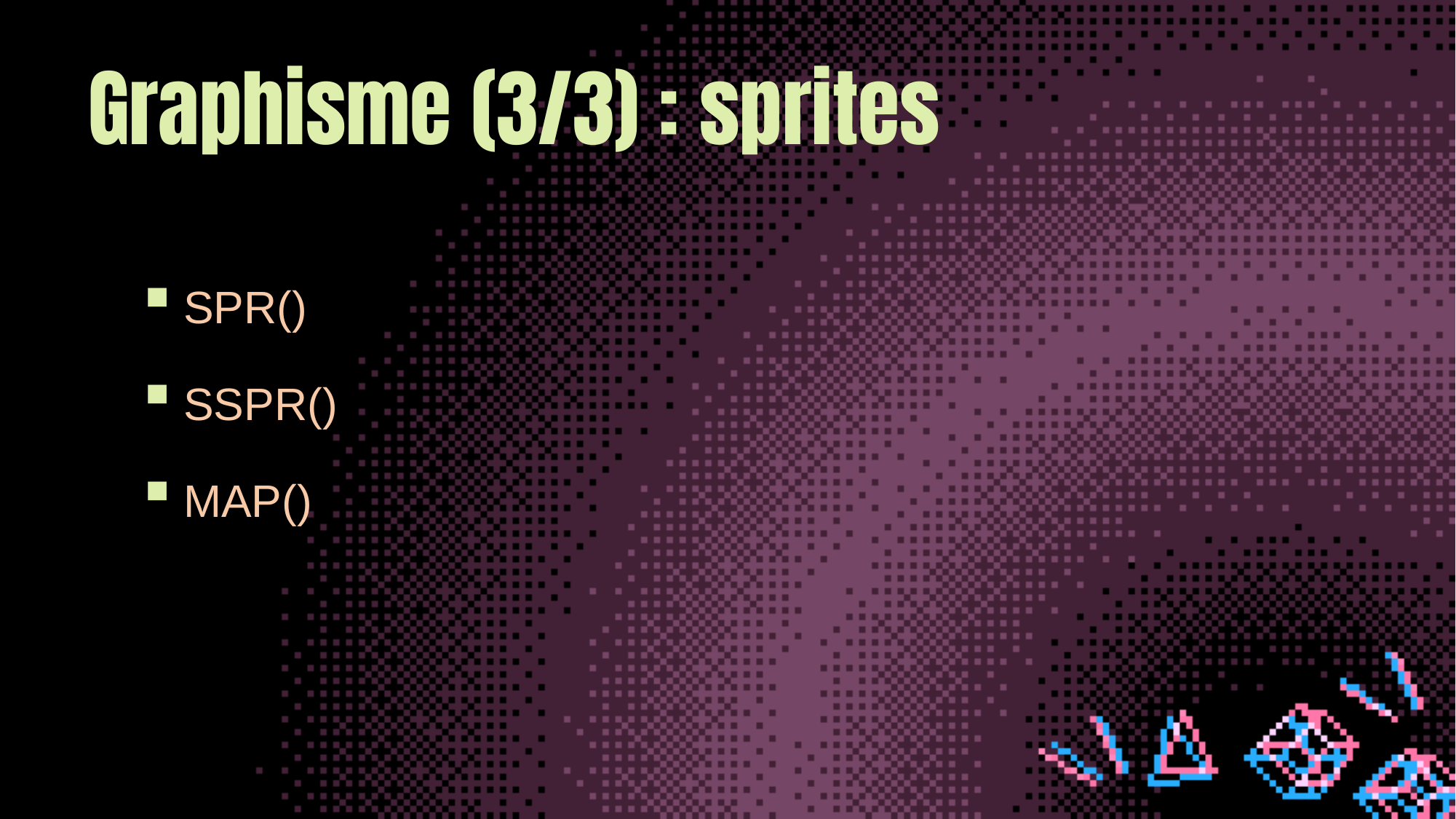

# Graphisme (3/3) : sprites
SPR()
SSPR()
MAP()